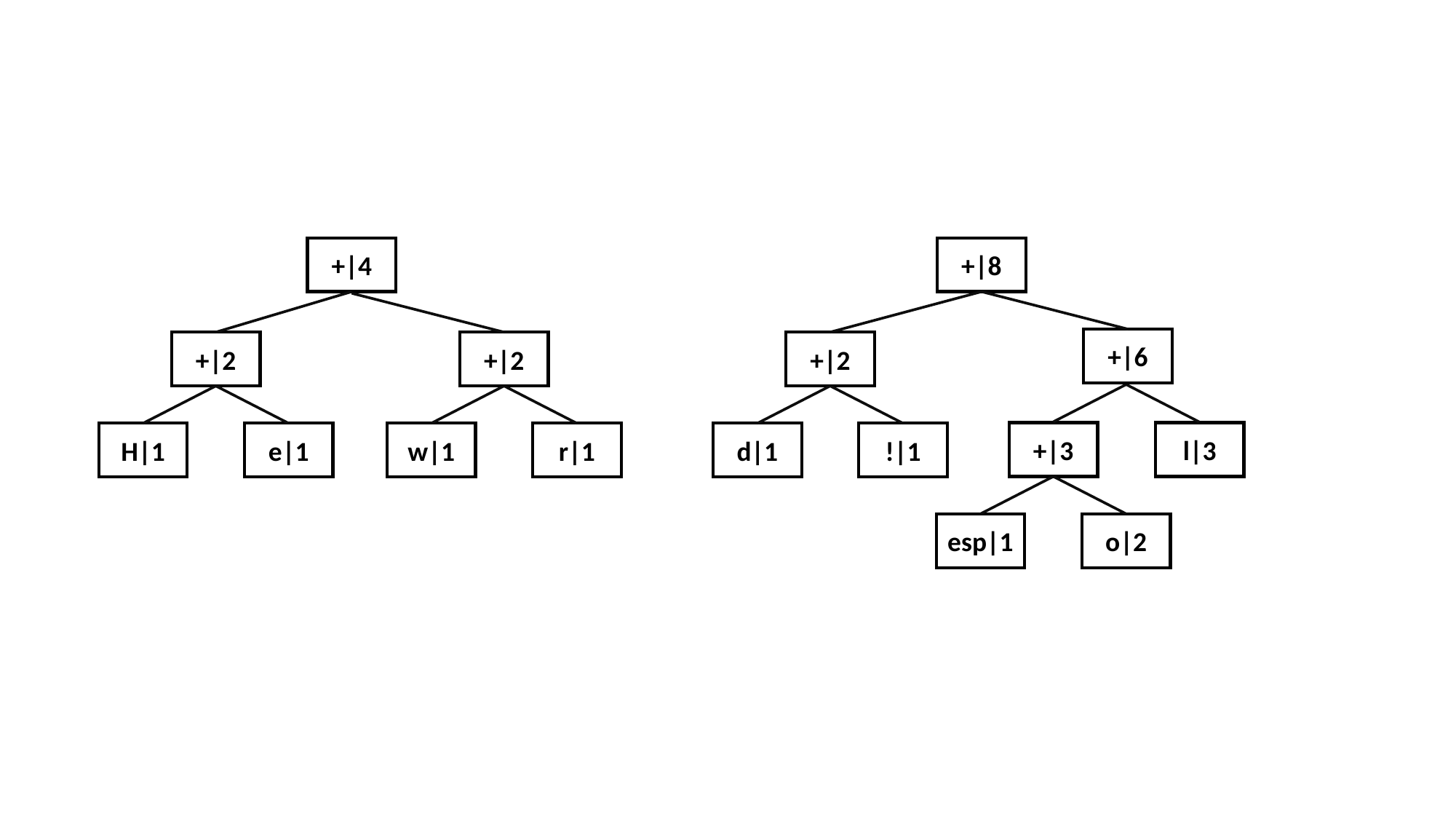

+|4
+|8
+|6
+|2
+|2
+|2
+|3
l|3
H|1
e|1
w|1
r|1
d|1
!|1
esp|1
o|2